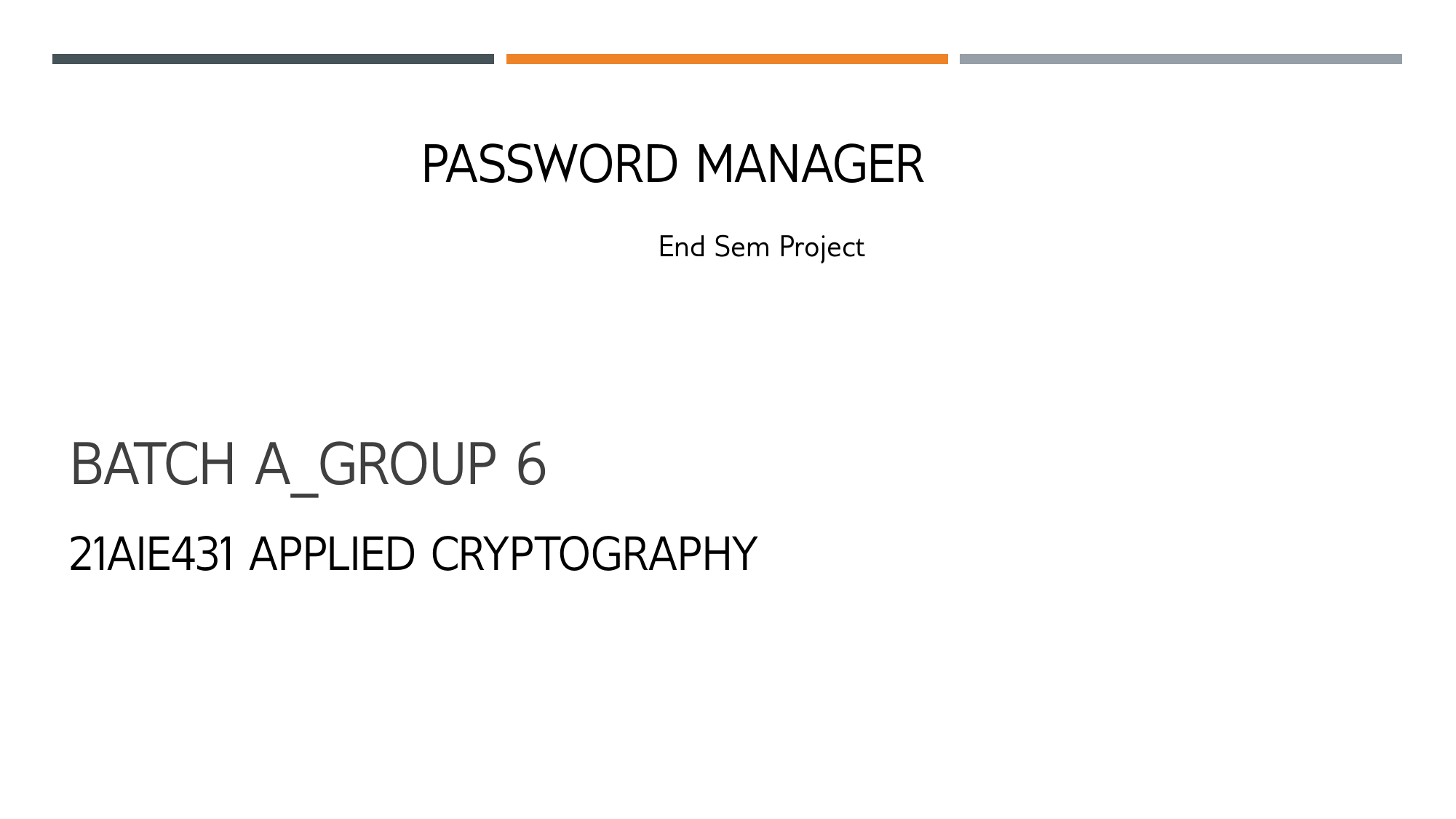

PASSWORD MANAGER

                                            End Sem Project
BATCH A_GROUP 6
21AIE431 APPLIED CRYPTOGRAPHY